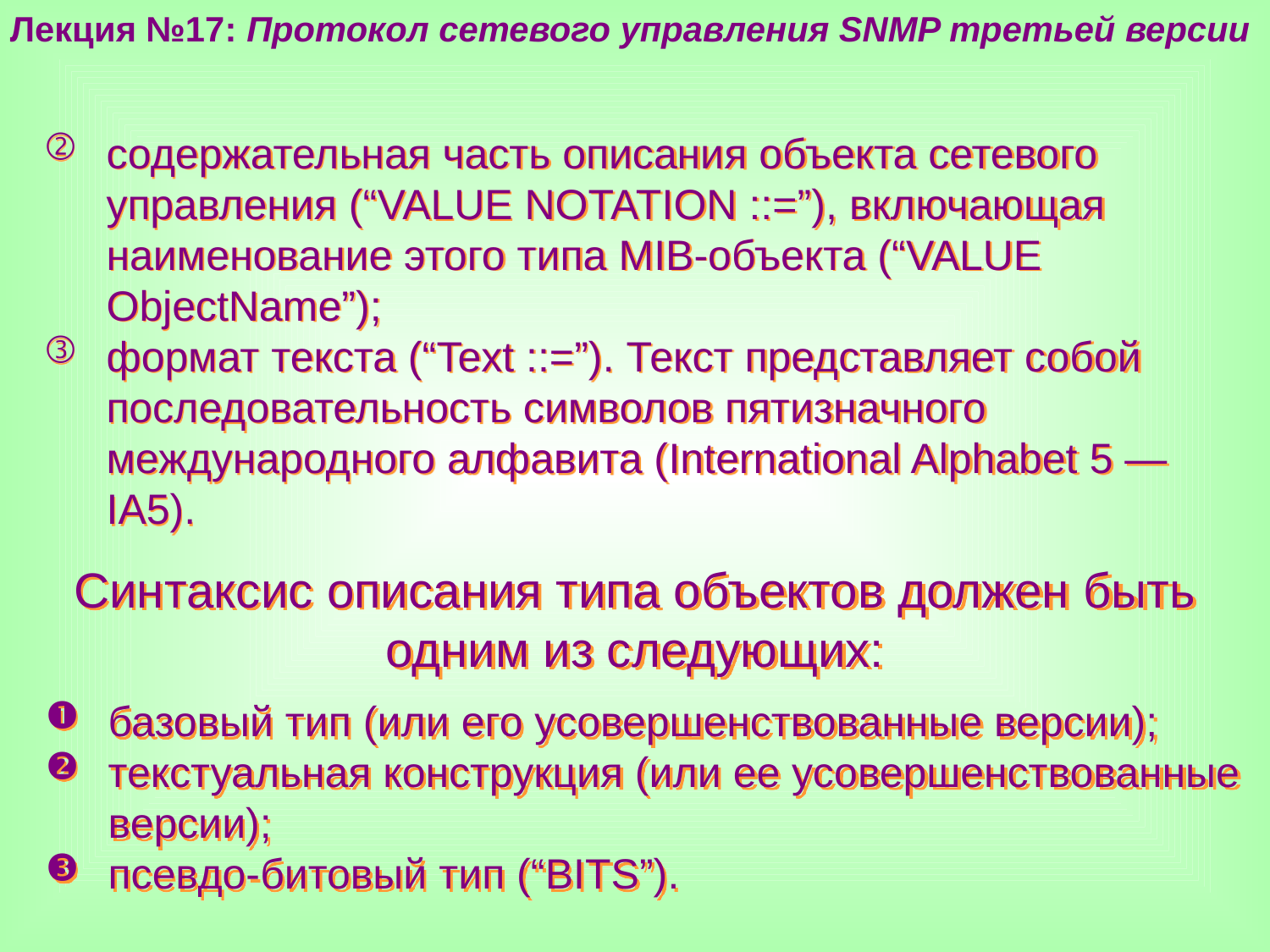

Лекция №17: Протокол сетевого управления SNMP третьей версии
содержательная часть описания объекта сетевого управления (“VALUE NOTATION ::=”), включающая наименование этого типа MIB-объекта (“VALUE ObjectName”);
формат текста (“Text ::=”). Текст представляет собой последовательность символов пятизначного международного алфавита (International Alphabet 5 — IA5).
Синтаксис описания типа объектов должен быть одним из следующих:
базовый тип (или его усовершенствованные версии);
текстуальная конструкция (или ее усовершенствованные версии);
псевдо-битовый тип (“BITS”).